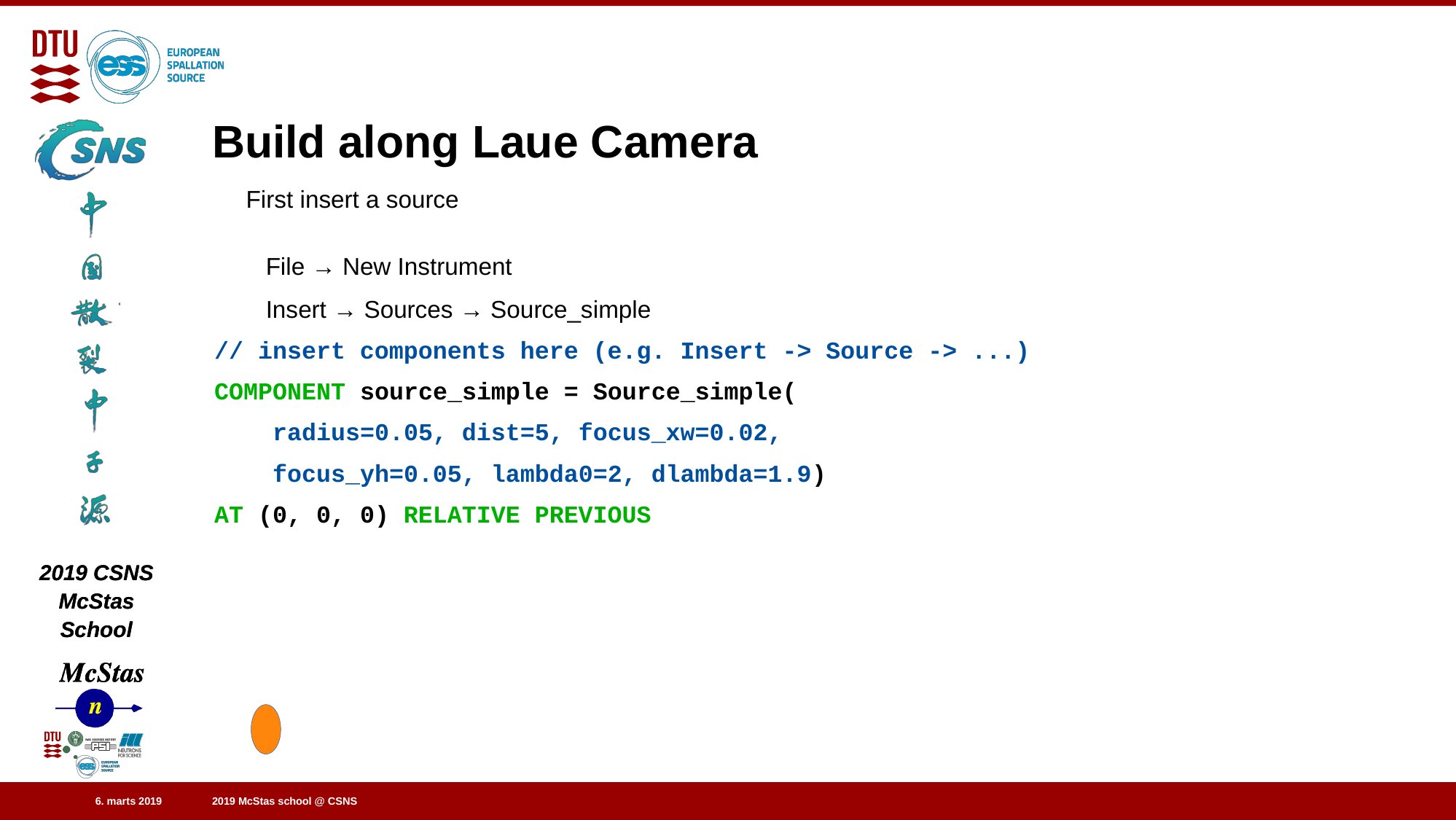

Build along Laue Camera
First insert a source
File → New Instrument
Insert → Sources → Source_simple
// insert components here (e.g. Insert -> Source -> ...)
COMPONENT source_simple = Source_simple(
    radius=0.05, dist=5, focus_xw=0.02,
    focus_yh=0.05, lambda0=2, dlambda=1.9)
AT (0, 0, 0) RELATIVE PREVIOUS